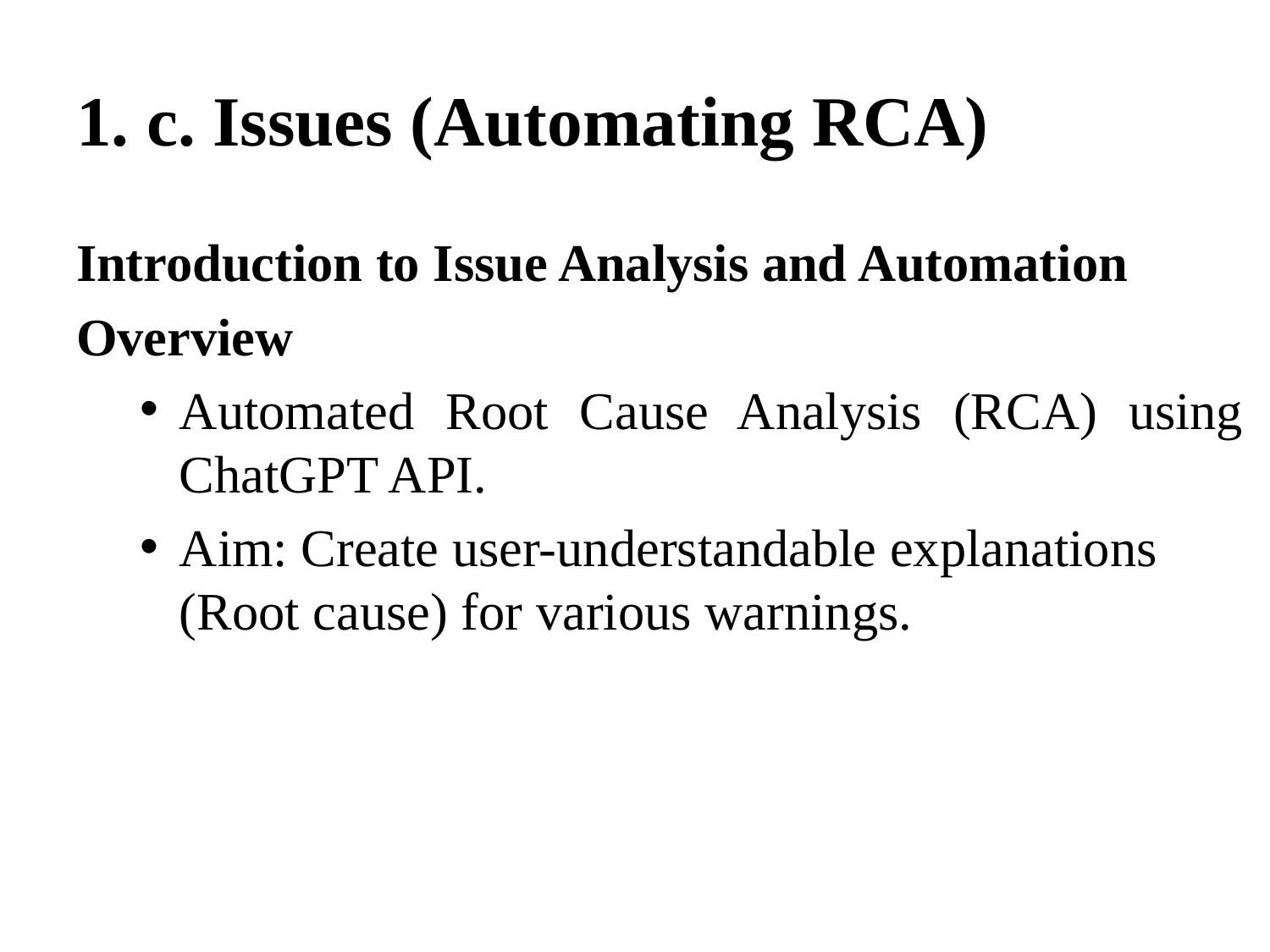

# 1. c. Issues (Automating RCA)
Introduction to Issue Analysis and Automation
Overview
Automated Root Cause Analysis (RCA) using ChatGPT API.
Aim: Create user-understandable explanations (Root cause) for various warnings.